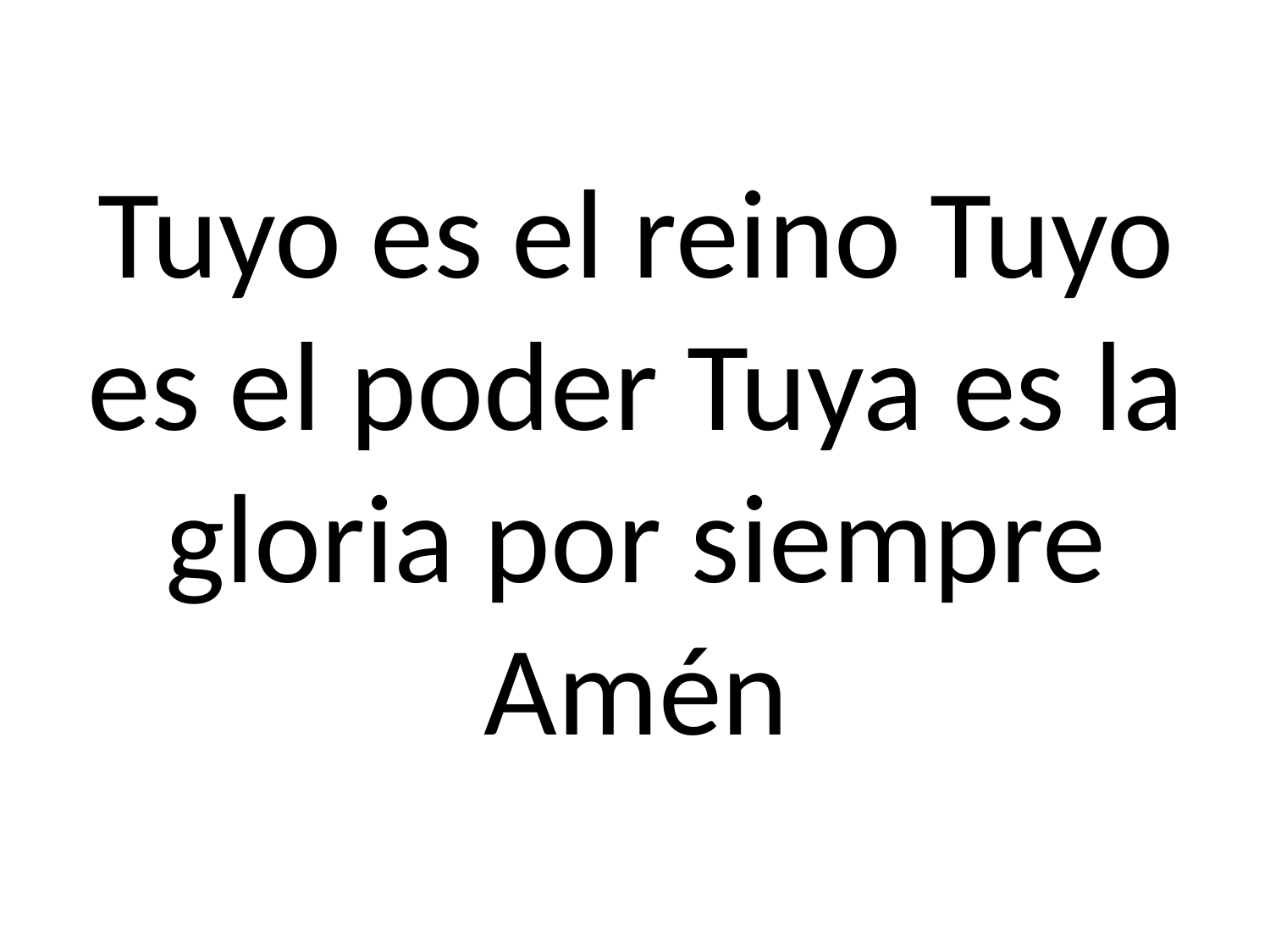

# Tuyo es el reino Tuyo es el poder Tuya es la gloria por siempre Amén